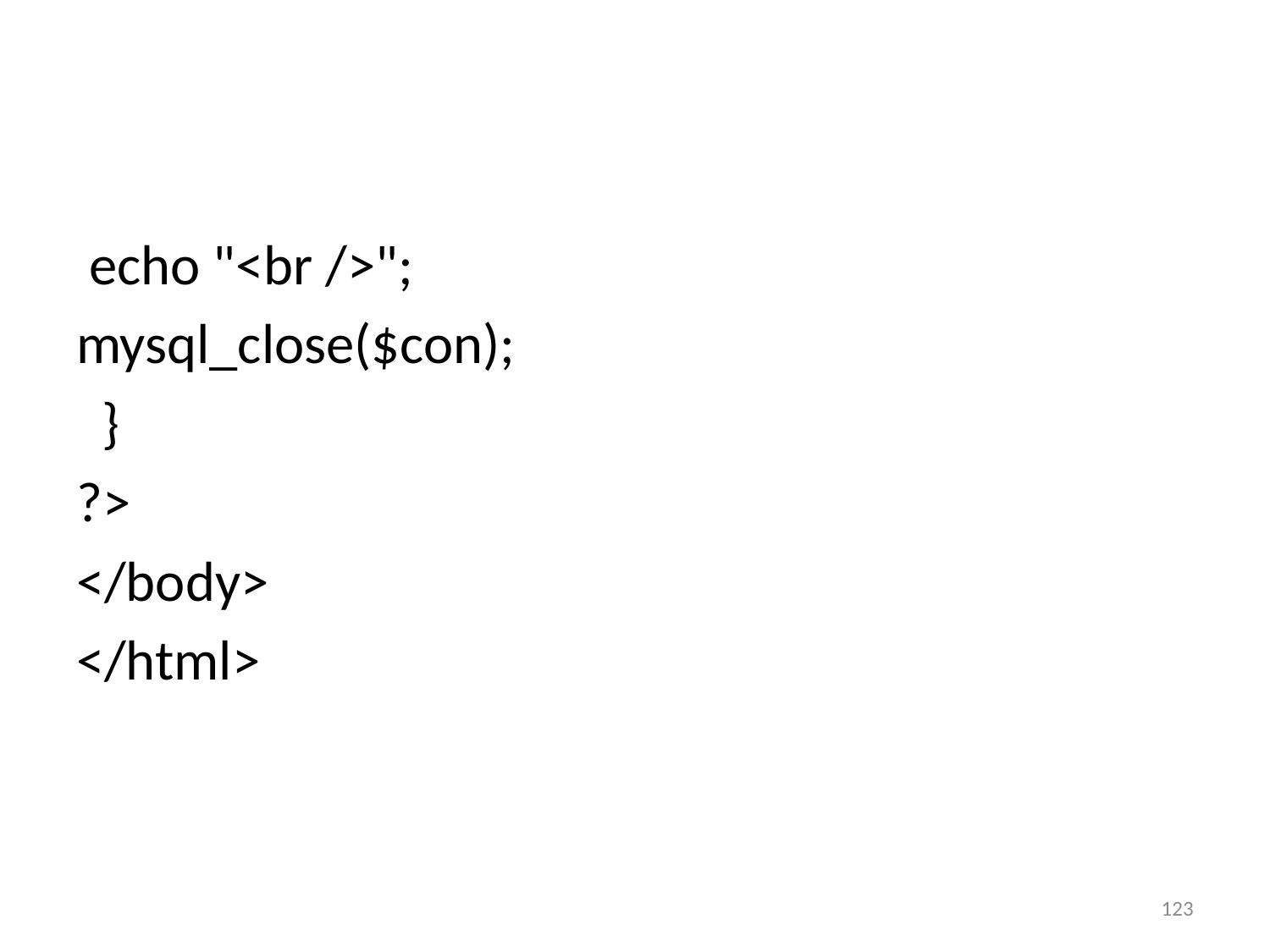

#
 echo "<br />";
mysql_close($con);
  }
?>
</body>
</html>

123